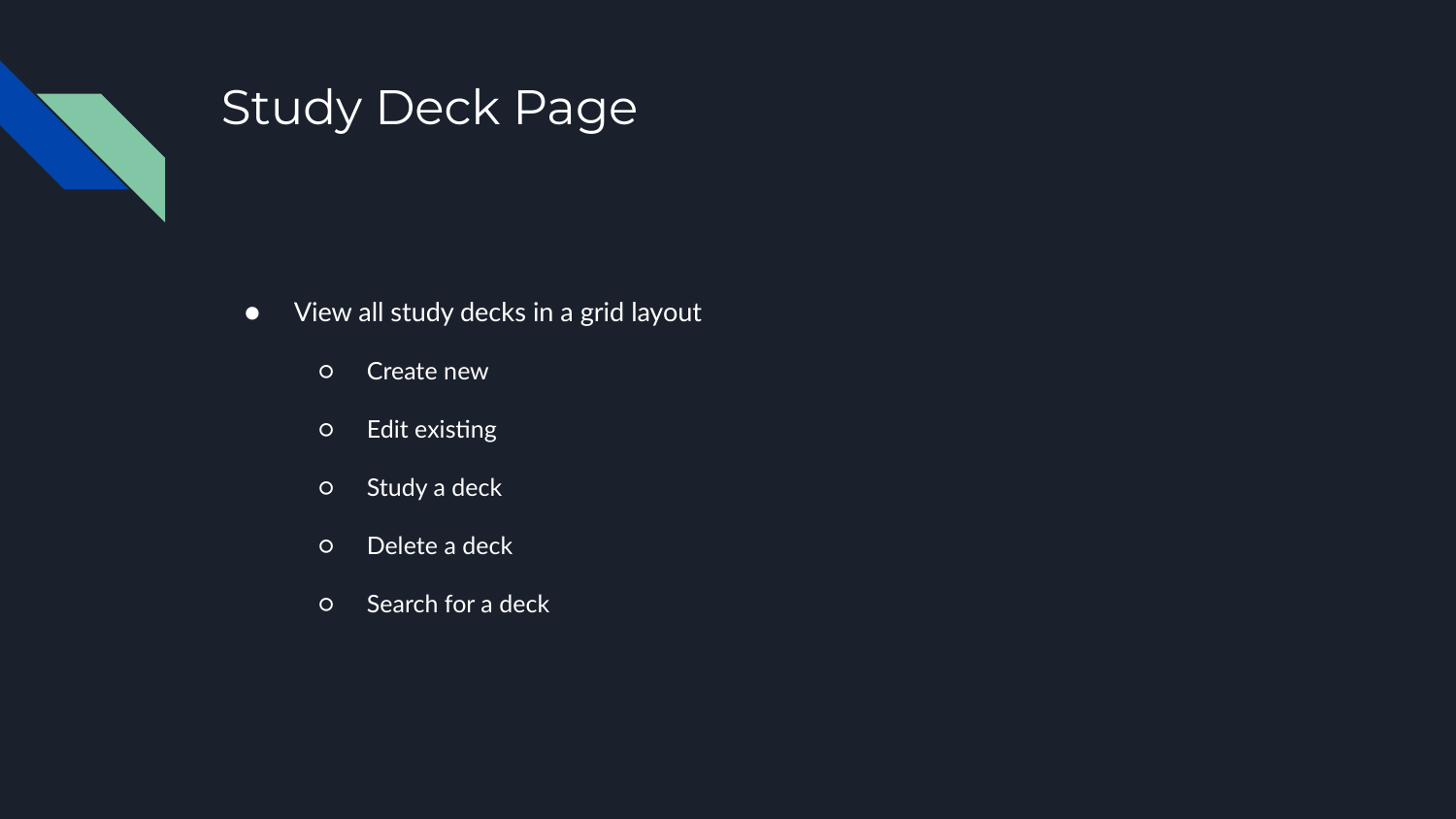

# Study Deck Page
View all study decks in a grid layout
Create new
Edit existing
Study a deck
Delete a deck
Search for a deck